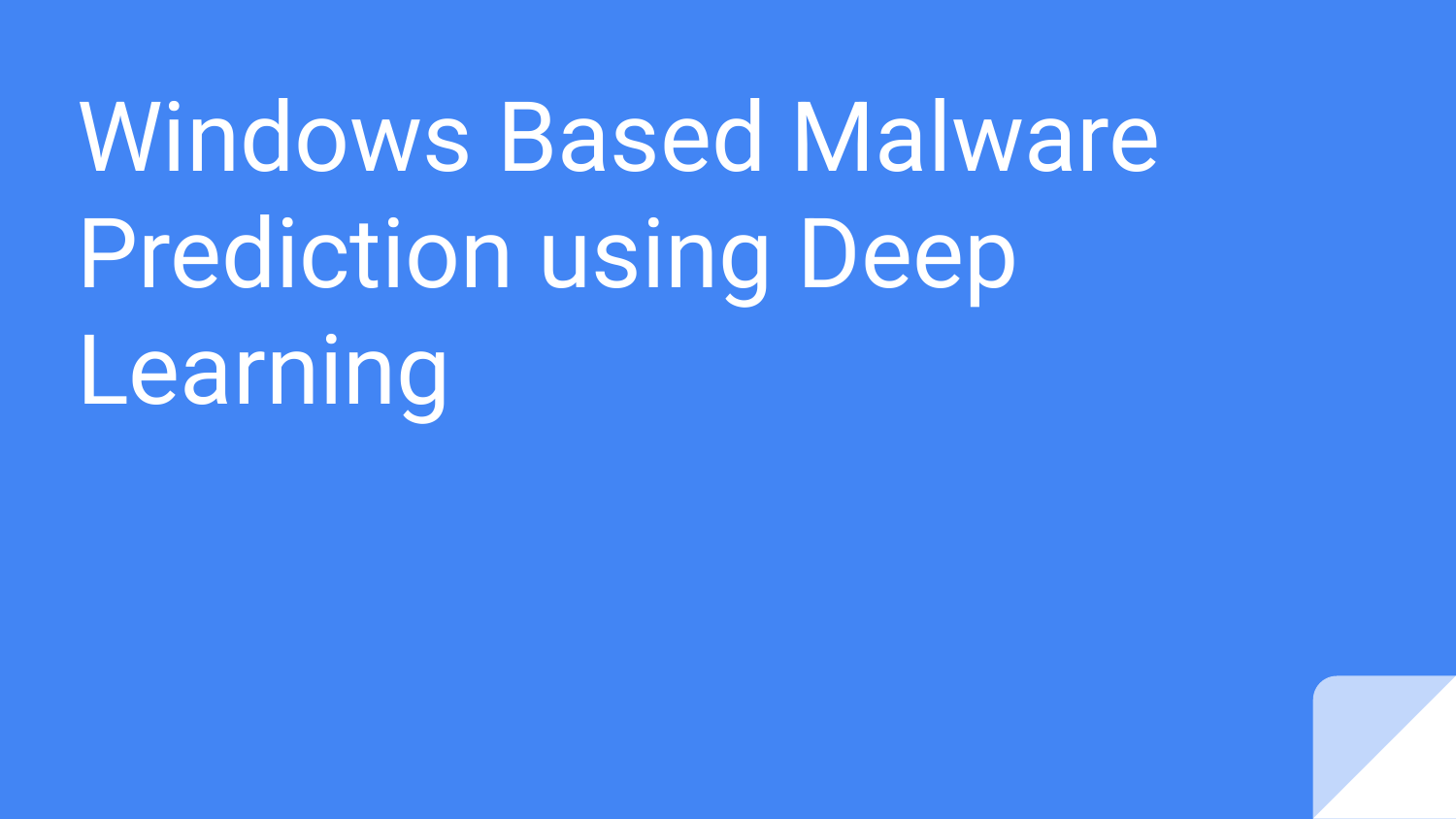

# Windows Based Malware Prediction using Deep Learning